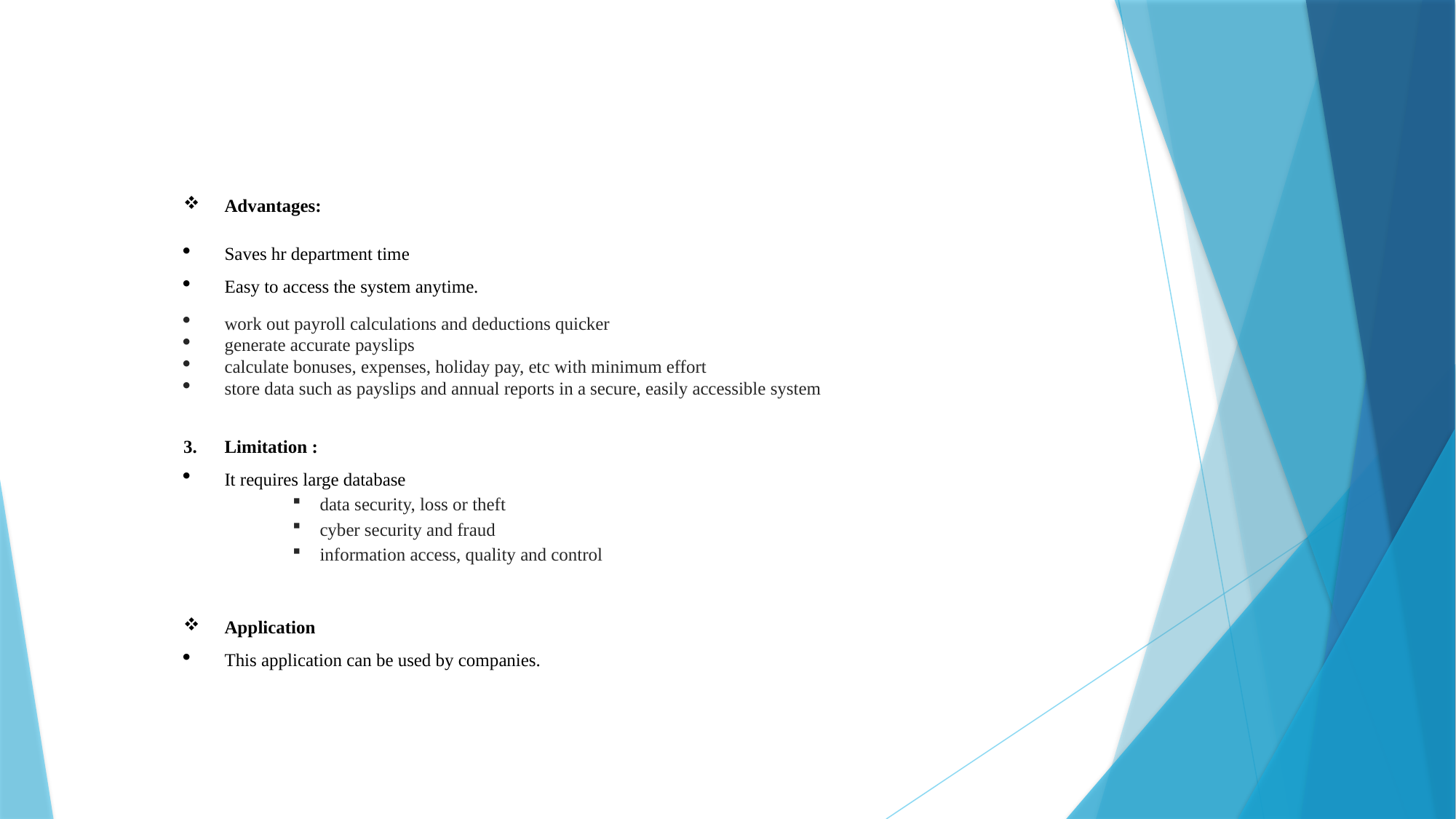

Advantages:
Saves hr department time
Easy to access the system anytime.
work out payroll calculations and deductions quicker
generate accurate payslips
calculate bonuses, expenses, holiday pay, etc with minimum effort
store data such as payslips and annual reports in a secure, easily accessible system

Limitation :
It requires large database
data security, loss or theft
cyber security and fraud
information access, quality and control

Application
This application can be used by companies.